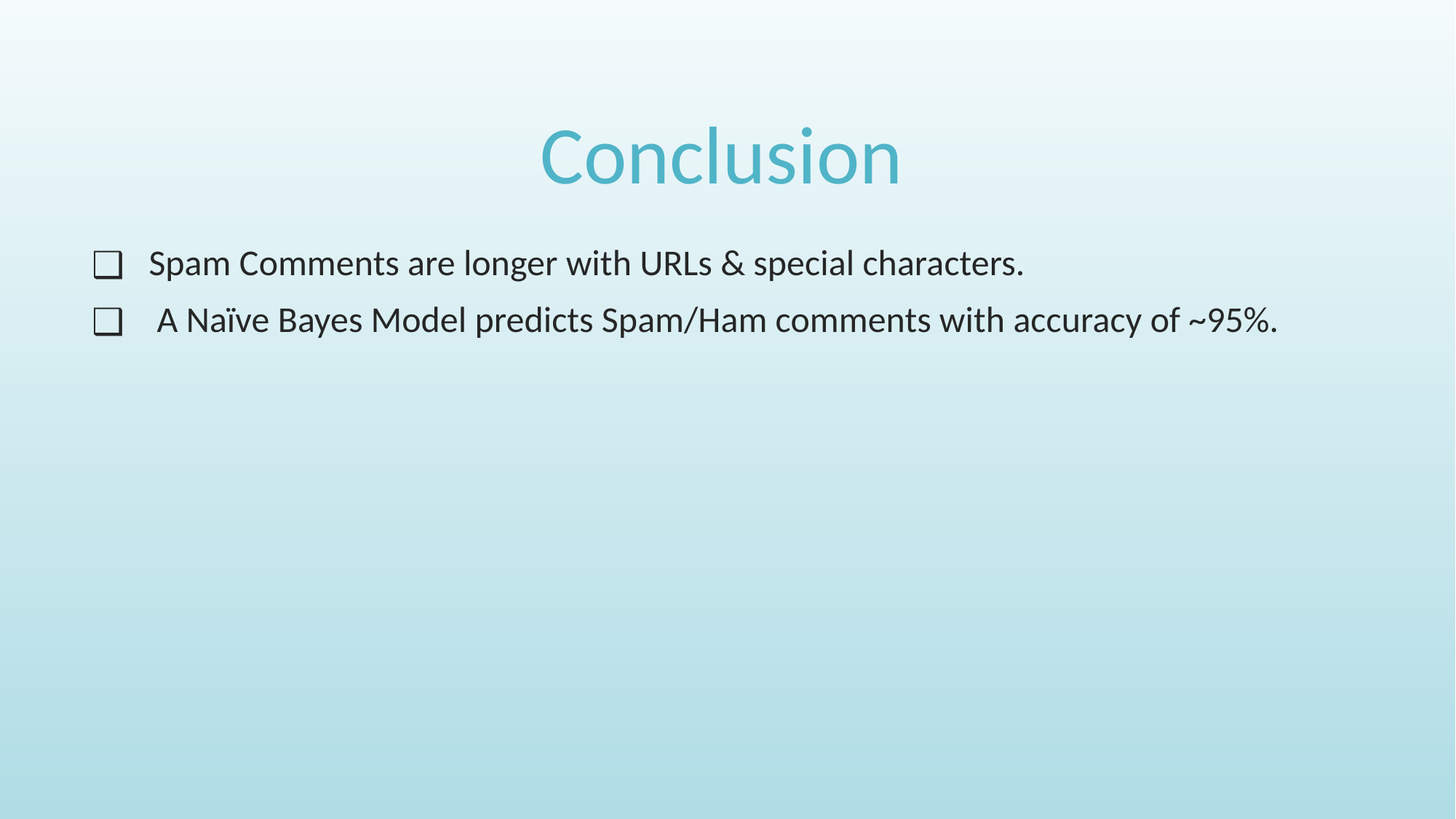

# Conclusion
   Spam Comments are longer with URLs & special characters.
    A Naïve Bayes Model predicts Spam/Ham comments with accuracy of ~95%.